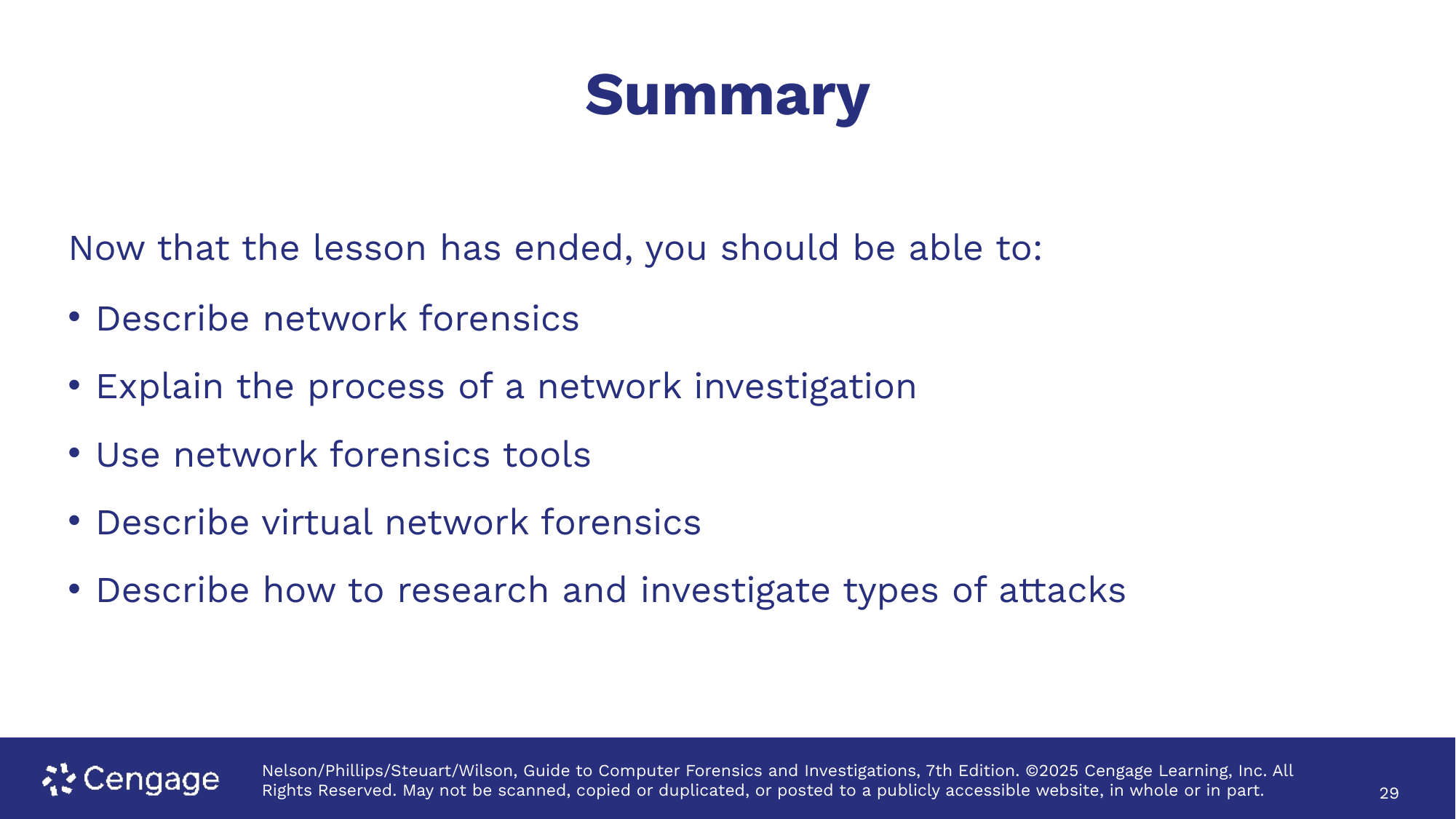

# Summary
Now that the lesson has ended, you should be able to:
Describe network forensics
Explain the process of a network investigation
Use network forensics tools
Describe virtual network forensics
Describe how to research and investigate types of attacks